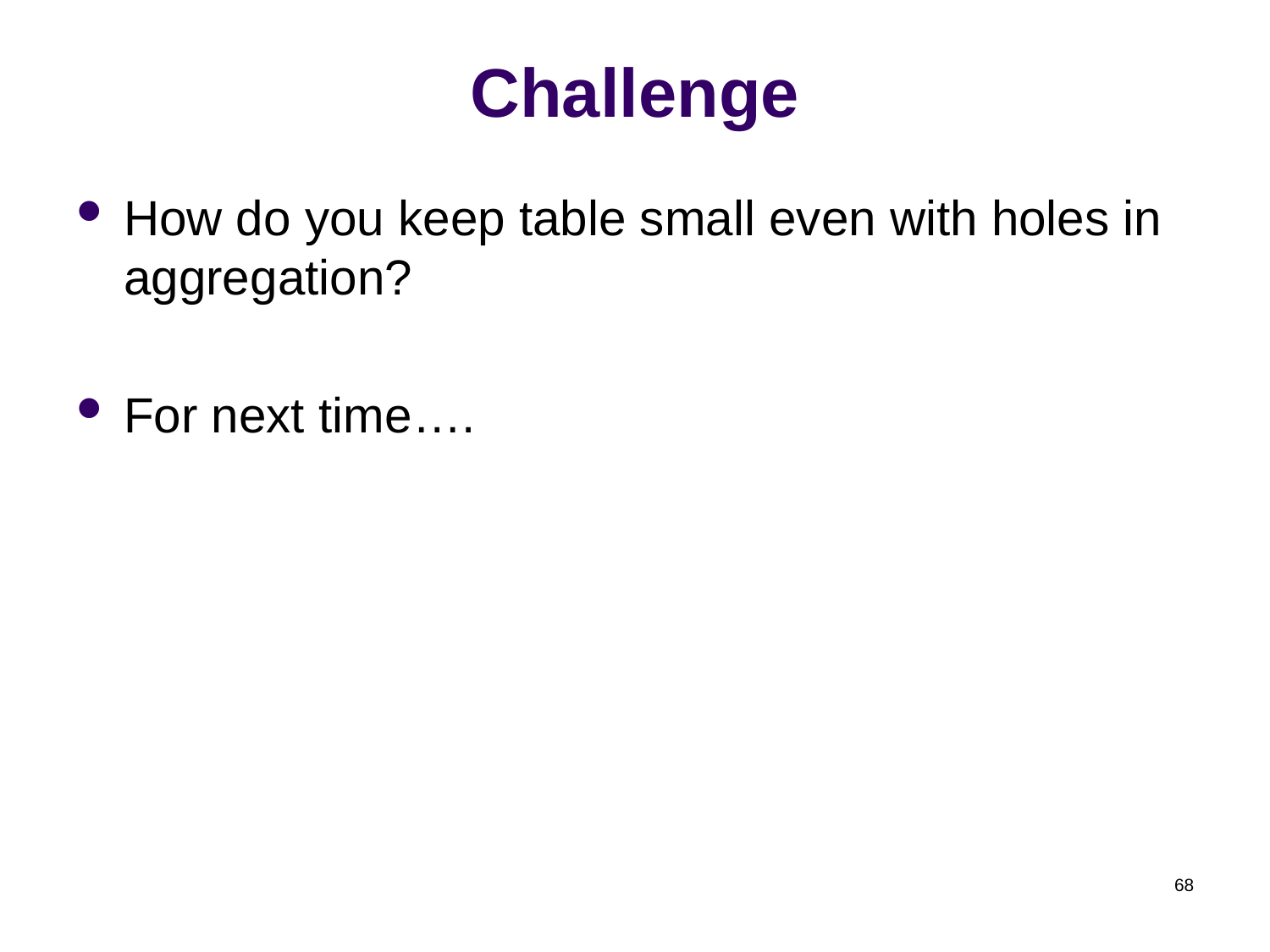

# Challenge
How do you keep table small even with holes in aggregation?

For next time….
68